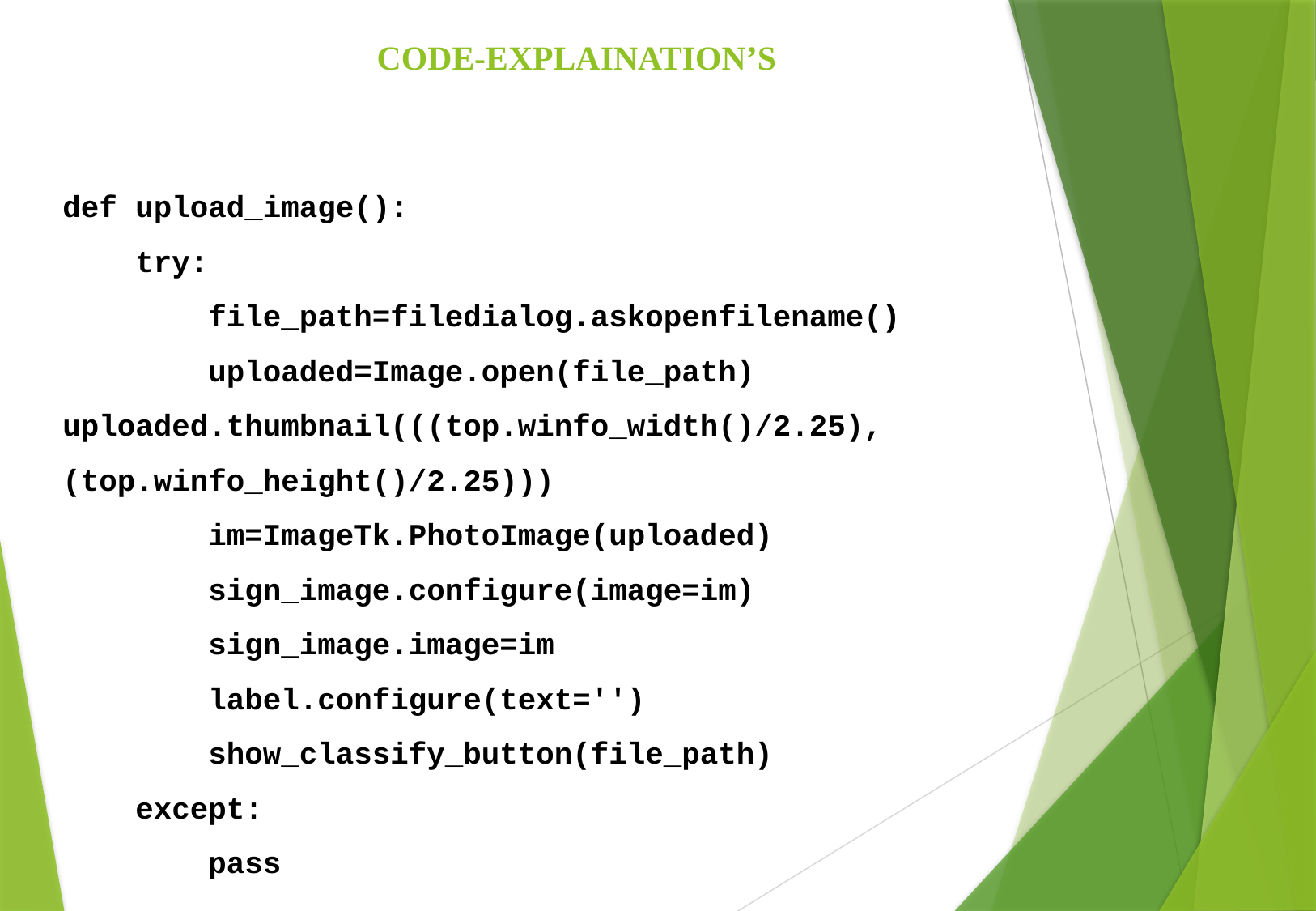

CODE-EXPLAINATION’S
def upload_image():
    try:
        file_path=filedialog.askopenfilename()
        uploaded=Image.open(file_path) uploaded.thumbnail(((top.winfo_width()/2.25),(top.winfo_height()/2.25)))
        im=ImageTk.PhotoImage(uploaded)
        sign_image.configure(image=im)
        sign_image.image=im
        label.configure(text='')
        show_classify_button(file_path)
    except:
        pass